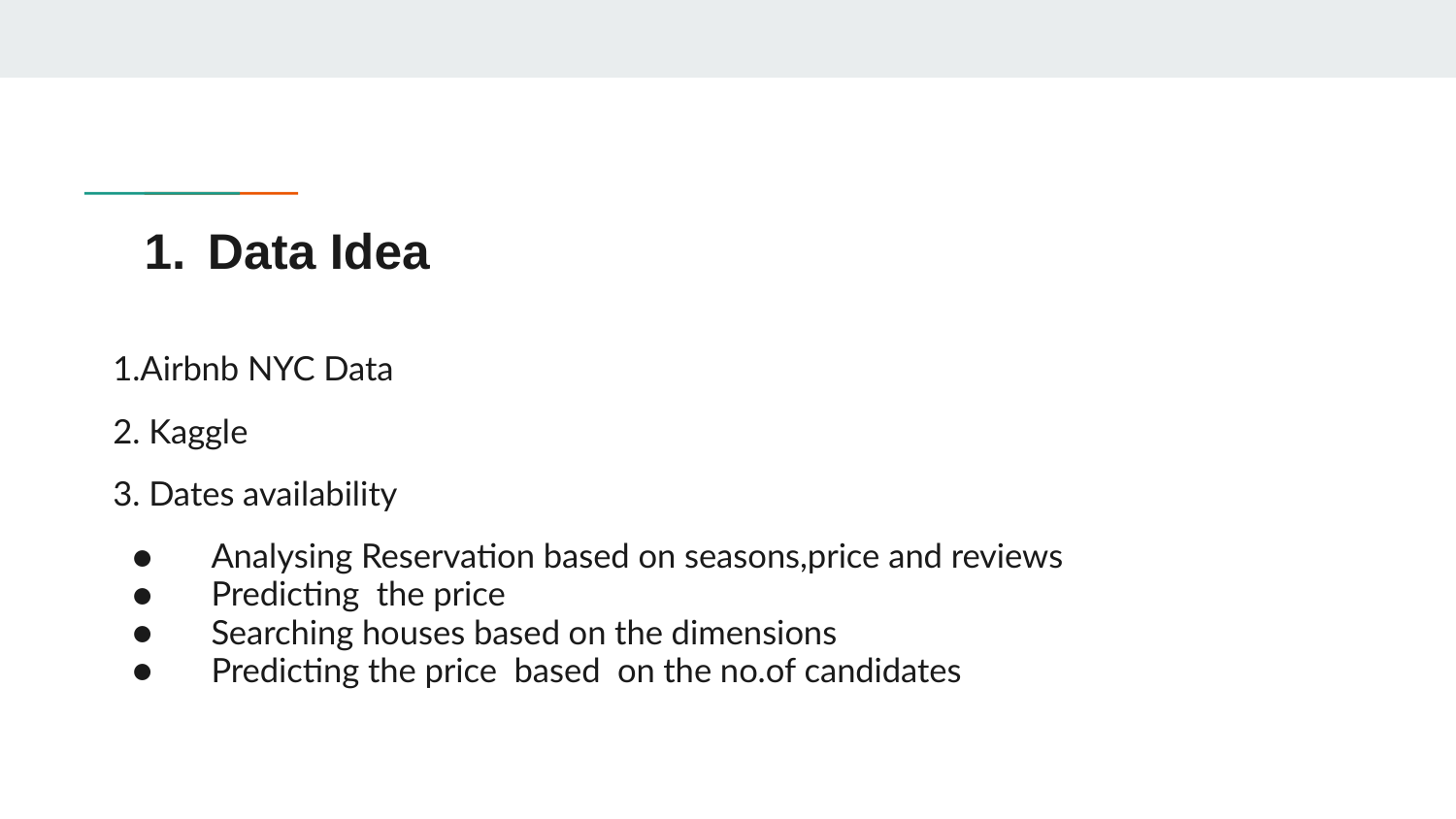

# Data Idea
1.Airbnb NYC Data
2. Kaggle
3. Dates availability
   Analysing Reservation based on seasons,price and reviews
   Predicting  the price
   Searching houses based on the dimensions
   Predicting the price  based  on the no.of candidates